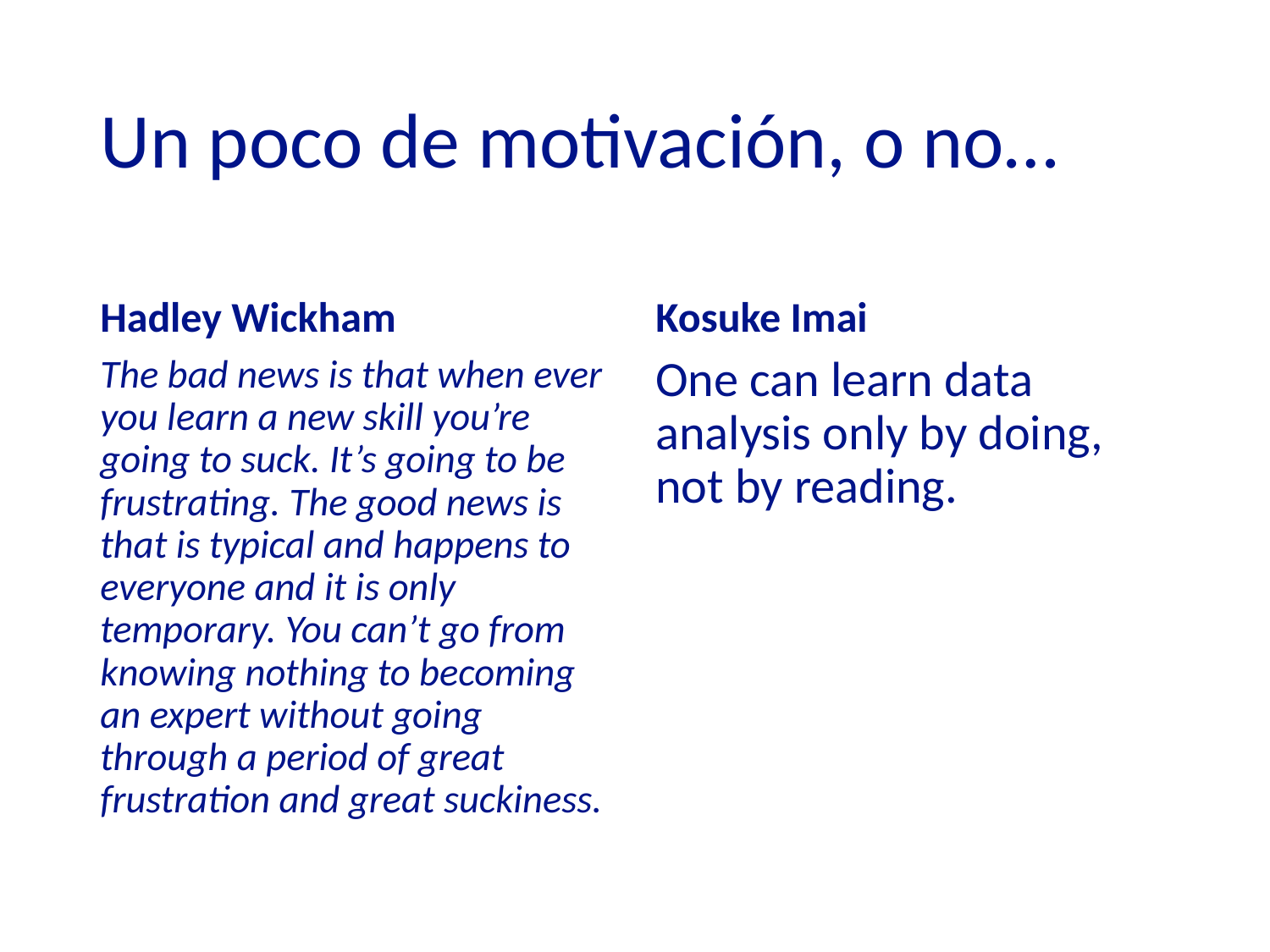

# Un poco de motivación, o no…
Hadley Wickham
Kosuke Imai
The bad news is that when ever you learn a new skill you’re going to suck. It’s going to be frustrating. The good news is that is typical and happens to everyone and it is only temporary. You can’t go from knowing nothing to becoming an expert without going through a period of great frustration and great suckiness.
One can learn data analysis only by doing, not by reading.